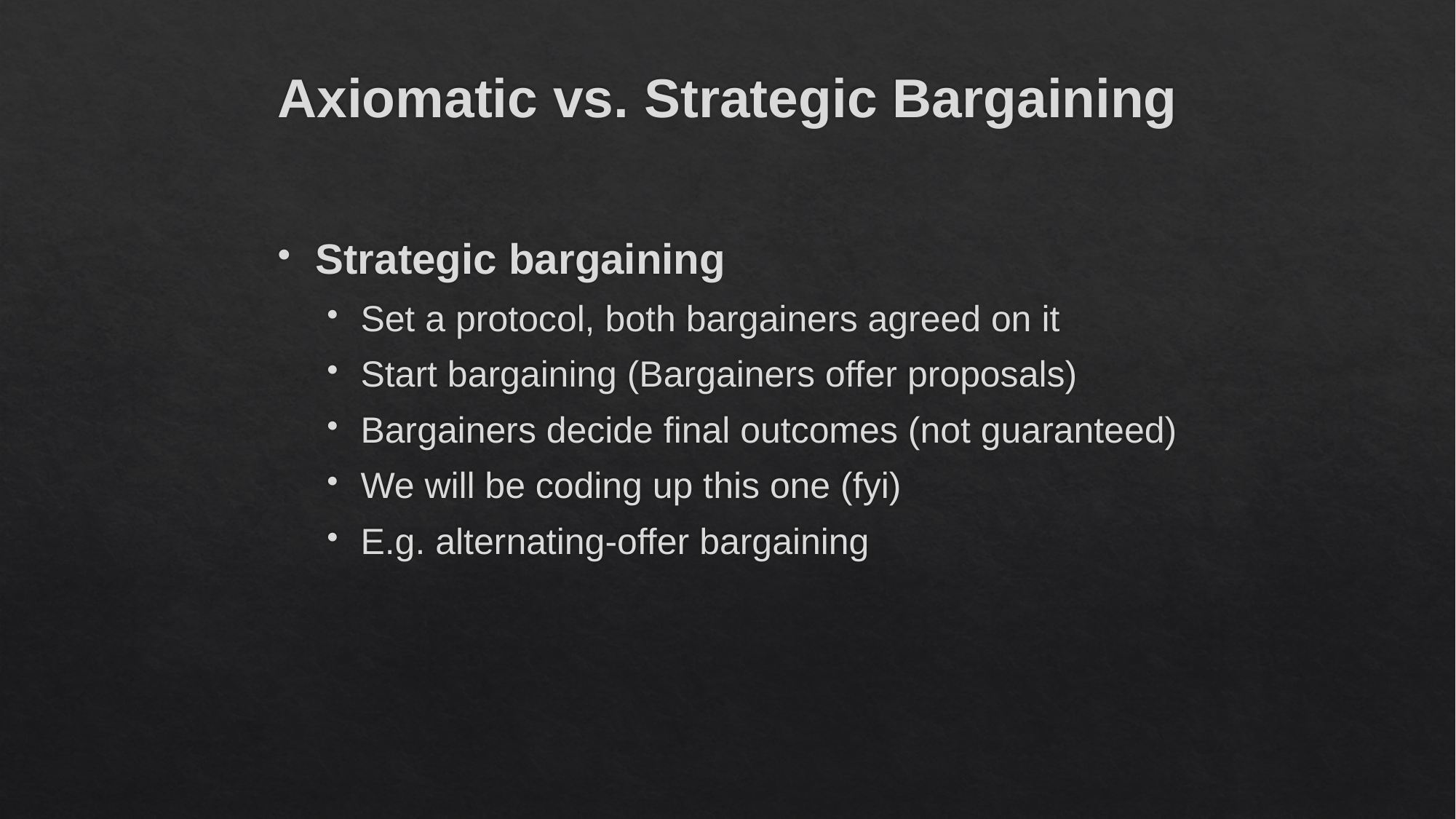

# Axiomatic vs. Strategic Bargaining

Strategic bargaining
Set a protocol, both bargainers agreed on it
Start bargaining (Bargainers offer proposals)
Bargainers decide final outcomes (not guaranteed)
We will be coding up this one (fyi)
E.g. alternating-offer bargaining